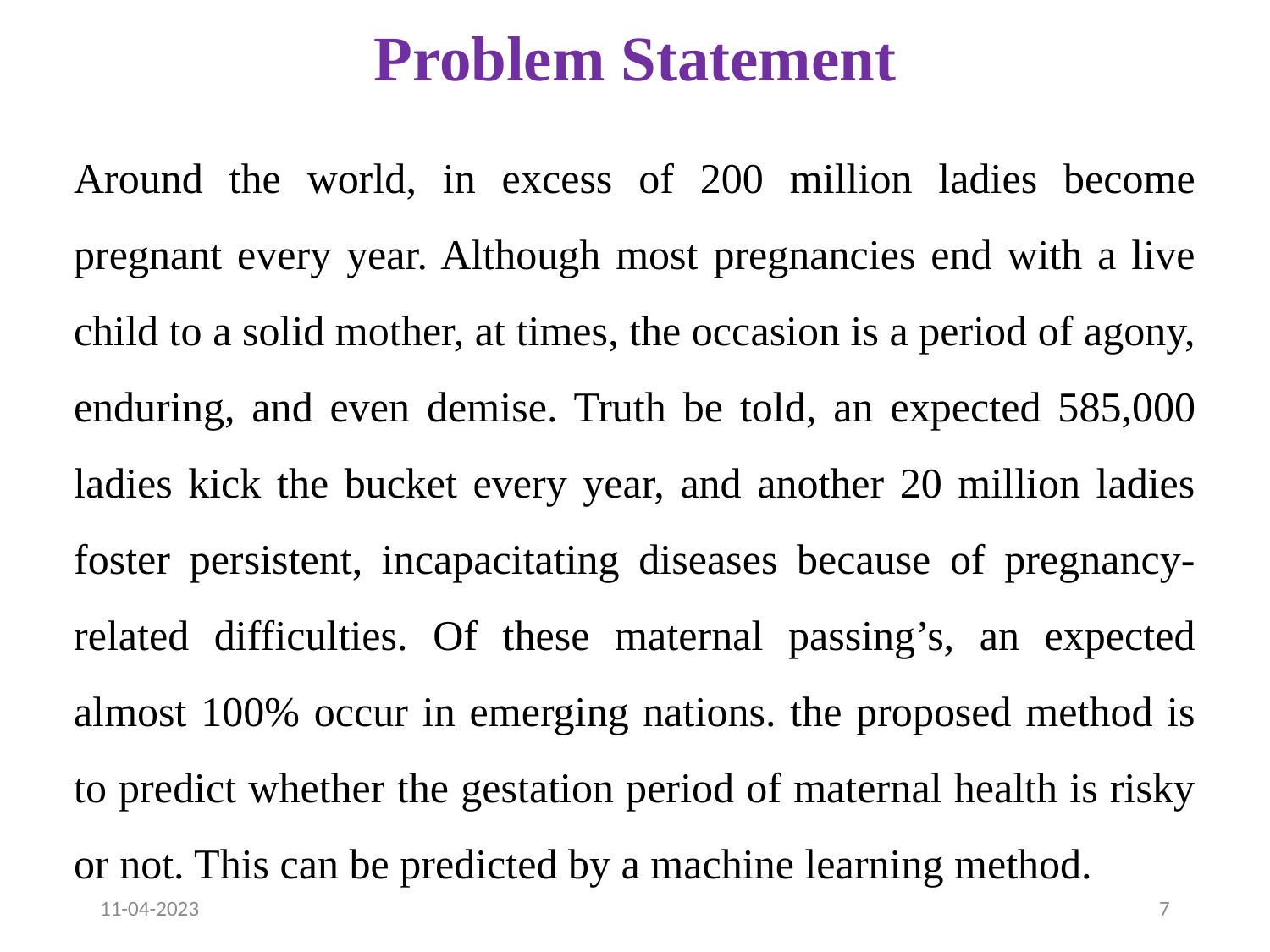

# Problem Statement
Around the world, in excess of 200 million ladies become pregnant every year. Although most pregnancies end with a live child to a solid mother, at times, the occasion is a period of agony, enduring, and even demise. Truth be told, an expected 585,000 ladies kick the bucket every year, and another 20 million ladies foster persistent, incapacitating diseases because of pregnancy-related difficulties. Of these maternal passing’s, an expected almost 100% occur in emerging nations. the proposed method is to predict whether the gestation period of maternal health is risky or not. This can be predicted by a machine learning method.
11-04-2023
7